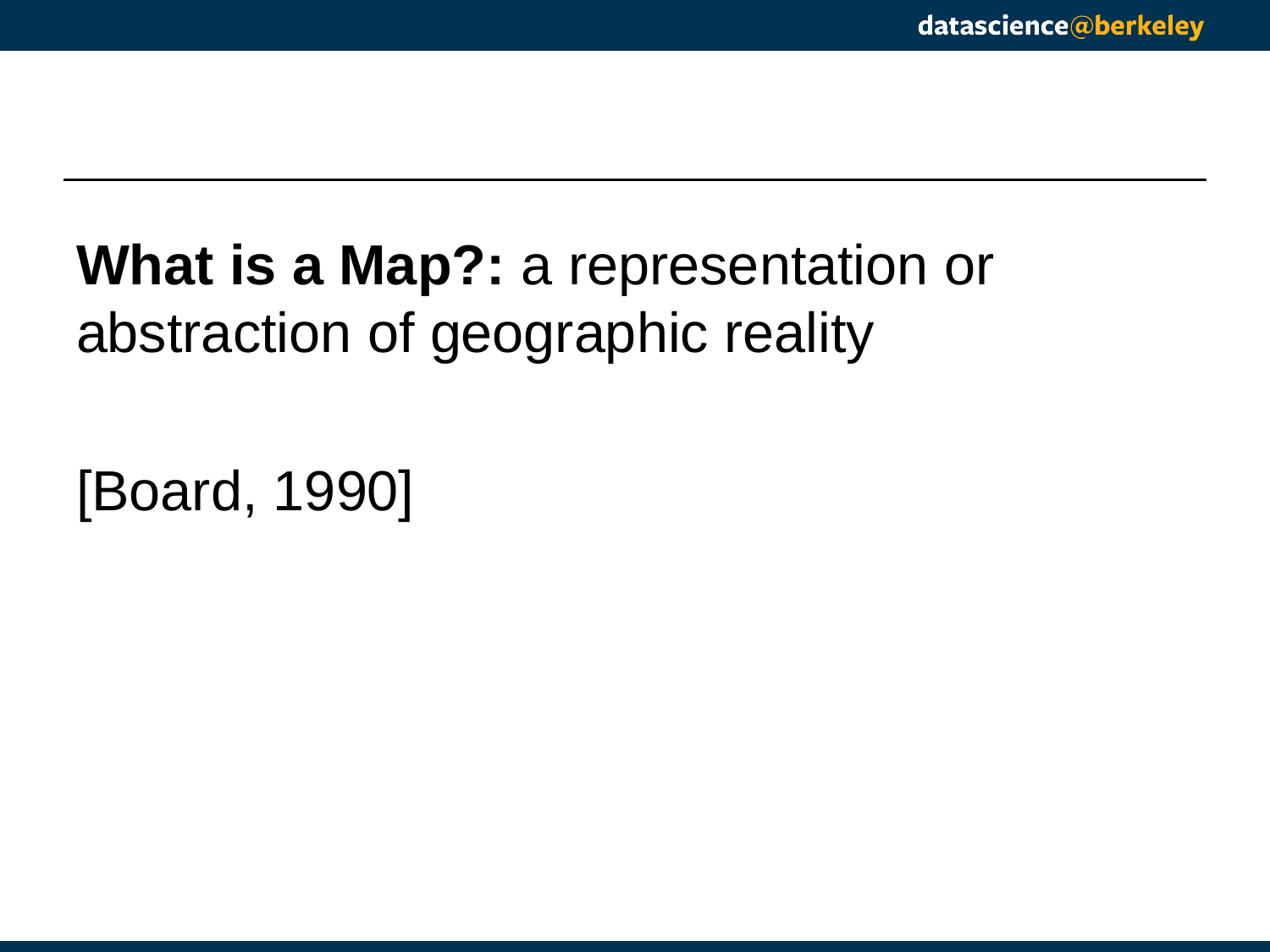

#
What is a Map?: a representation or abstraction of geographic reality

[Board, 1990]